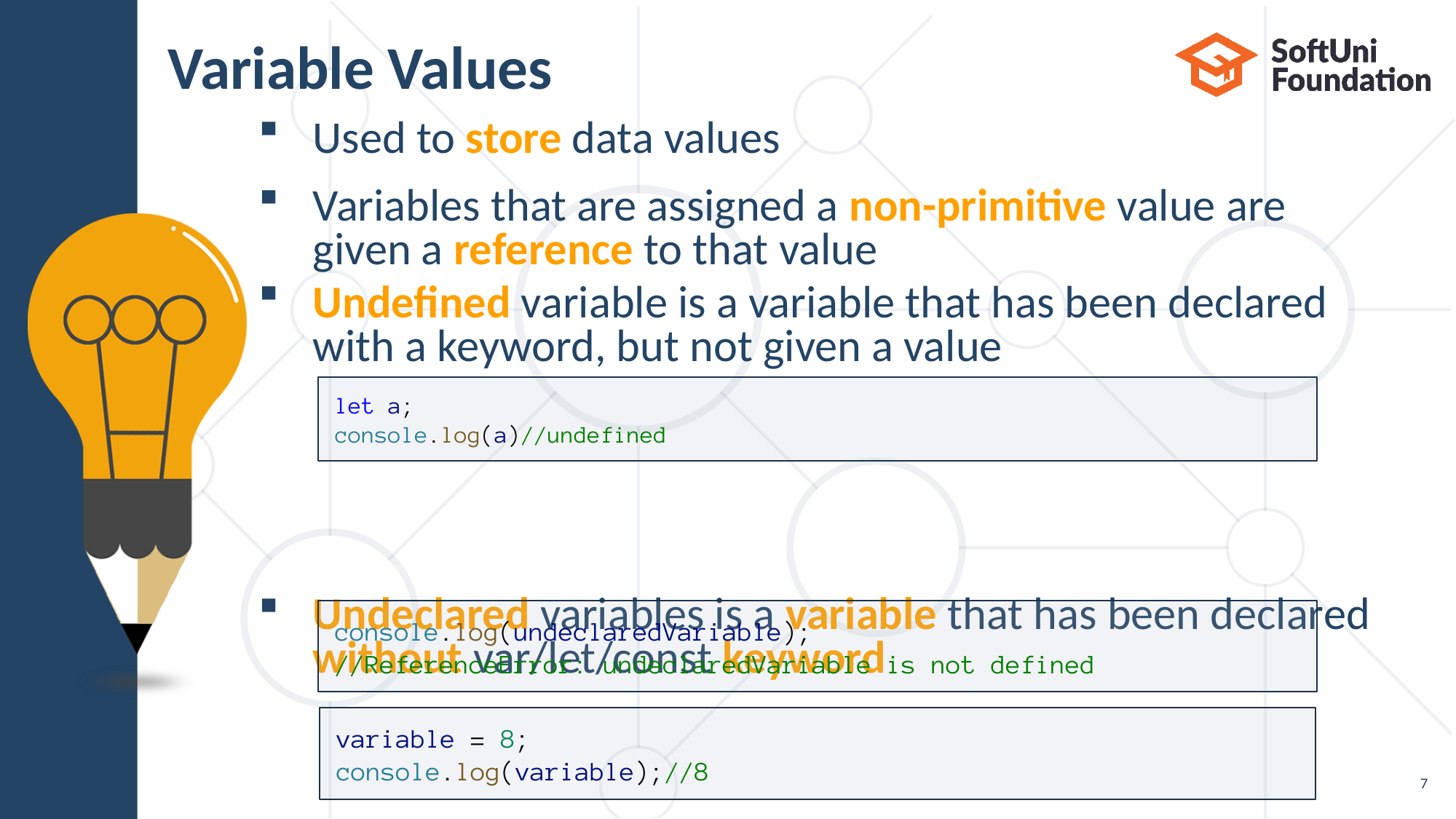

# Variable Values
Used to store data values
Variables that are assigned a non-primitive value are
given a reference to that value
Undefined variable is a variable that has been declared
with a keyword, but not given a value

Undeclared variables is a variable that has been declared
without var/let/const keyword

let a;
console.log(a)//undefined
console.log(undeclaredVariable);
//ReferenceError: undeclaredVariable is not defined
variable = 8;
console.log(variable);//8
7